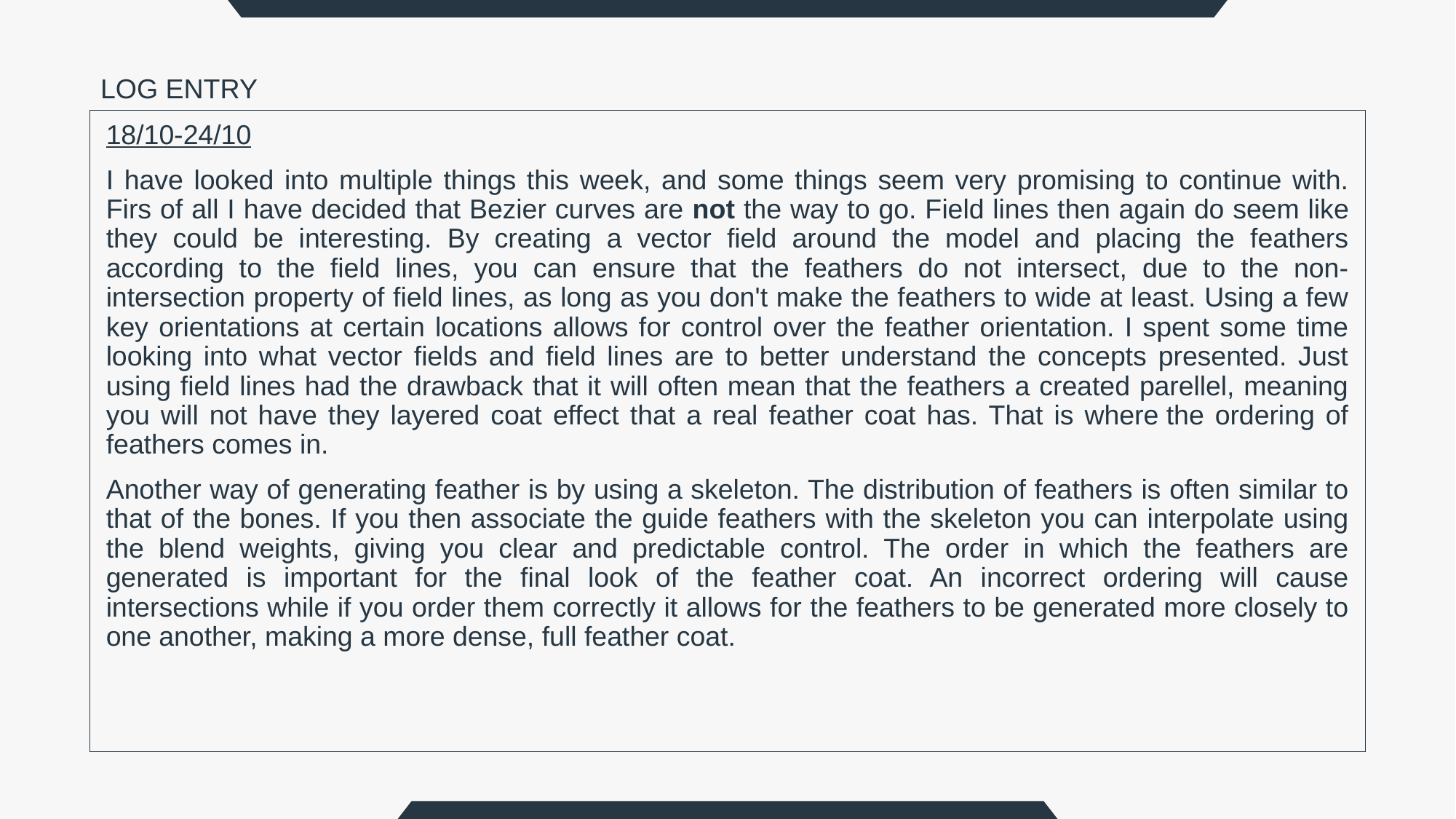

18/10-24/10
I have looked into multiple things this week, and some things seem very promising to continue with. Firs of all I have decided that Bezier curves are not the way to go. Field lines then again do seem like they could be interesting. By creating a vector field around the model and placing the feathers according to the field lines, you can ensure that the feathers do not intersect, due to the non-intersection property of field lines, as long as you don't make the feathers to wide at least. Using a few key orientations at certain locations allows for control over the feather orientation. I spent some time looking into what vector fields and field lines are to better understand the concepts presented. Just using field lines had the drawback that it will often mean that the feathers a created parellel, meaning you will not have they layered coat effect that a real feather coat has. That is where the ordering of feathers comes in.
Another way of generating feather is by using a skeleton. The distribution of feathers is often similar to that of the bones. If you then associate the guide feathers with the skeleton you can interpolate using the blend weights, giving you clear and predictable control. The order in which the feathers are generated is important for the final look of the feather coat. An incorrect ordering will cause intersections while if you order them correctly it allows for the feathers to be generated more closely to one another, making a more dense, full feather coat.